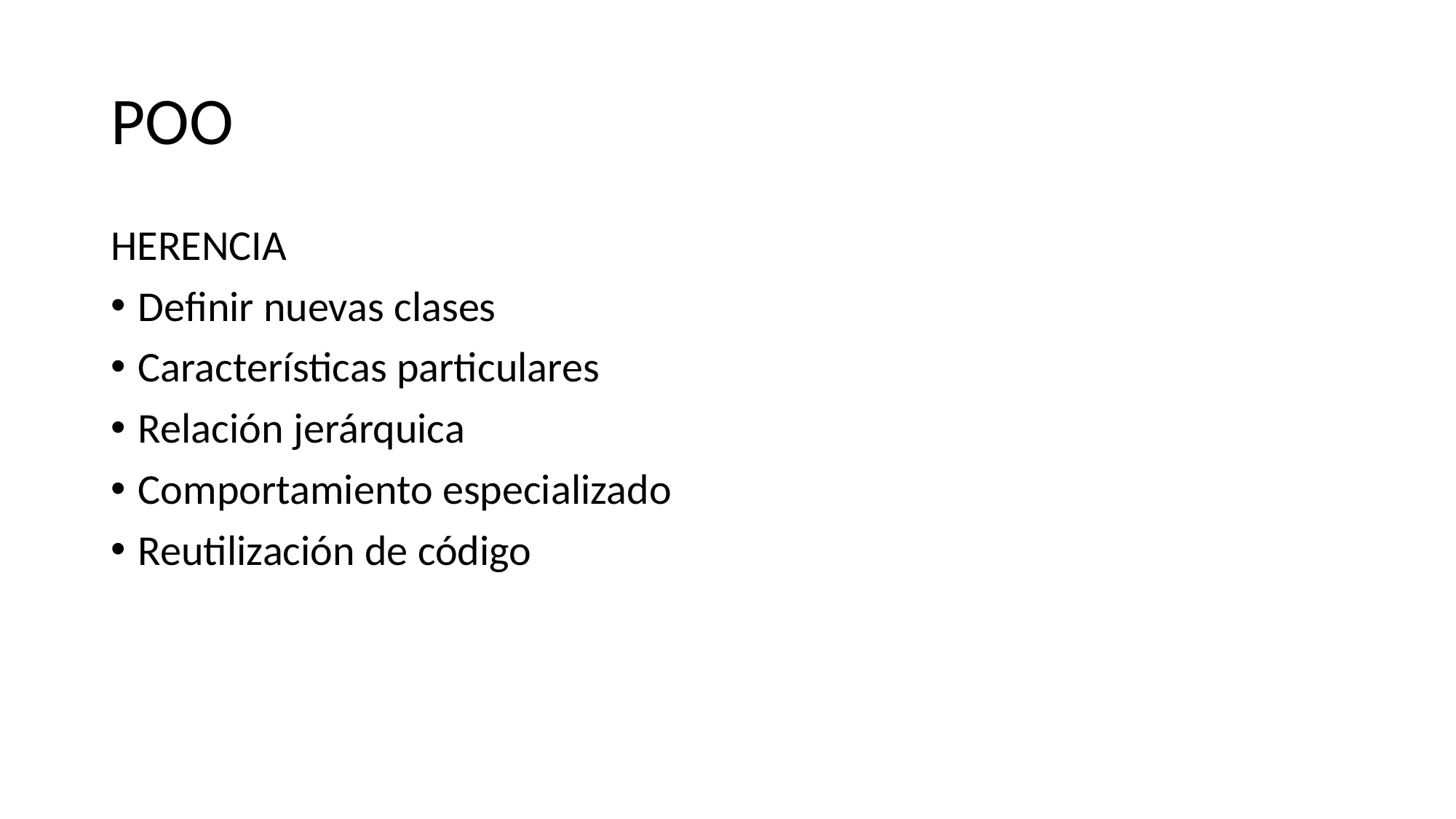

# POO
HERENCIA
Definir nuevas clases
Características particulares
Relación jerárquica
Comportamiento especializado
Reutilización de código